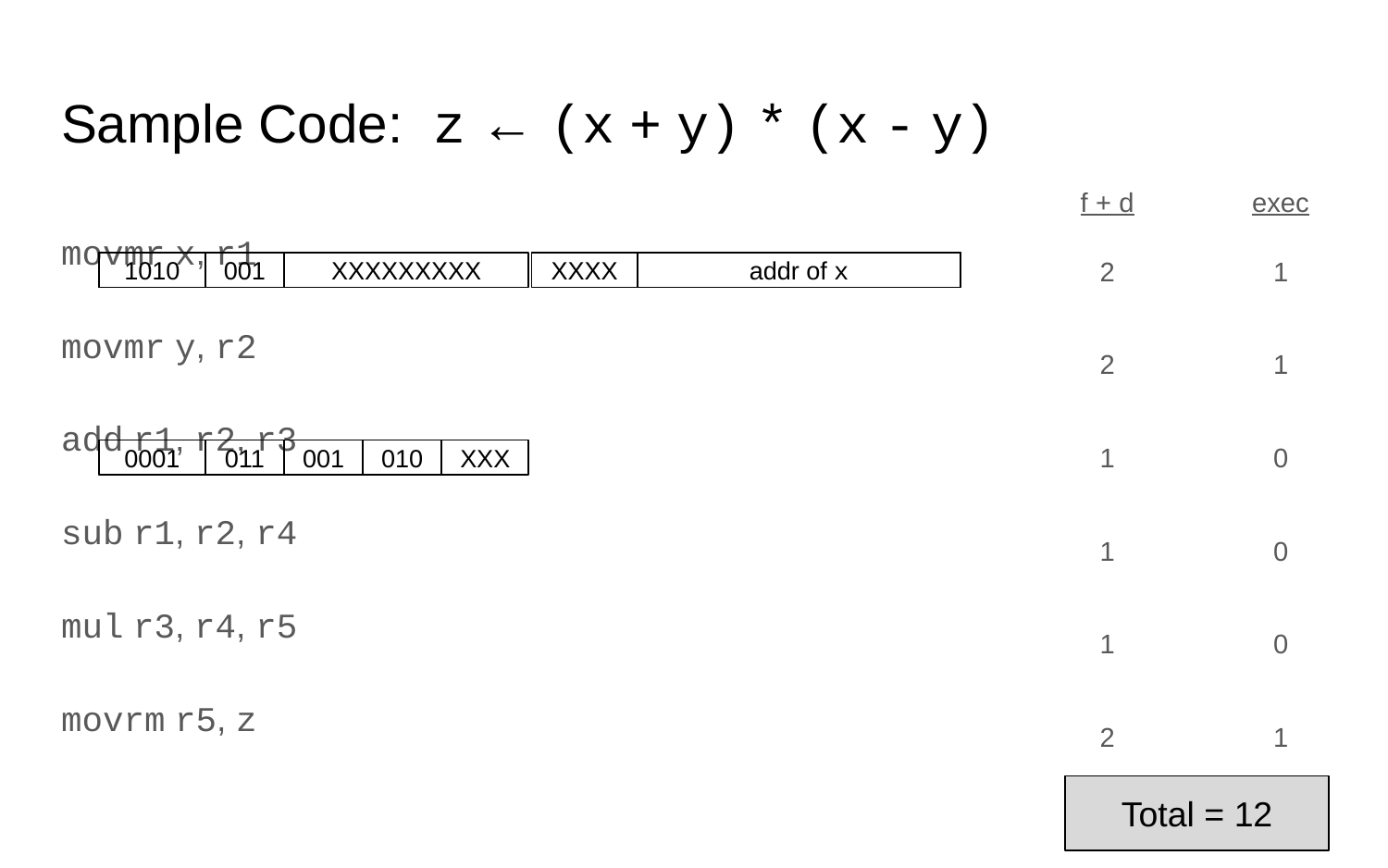

# Sample Code:  z ← (x + y) * (x - y)
f + d
exec
movmr x, r1
movmr y, r2
add r1, r2, r3
sub r1, r2, r4
mul r3, r4, r5
movrm r5, z
2
1

addr of x
XXXXXXXXX
1010
XXXX
001
2
1
1
0

0001
XXX
011
001
010
1
0
1
0
2
1
Total = 12